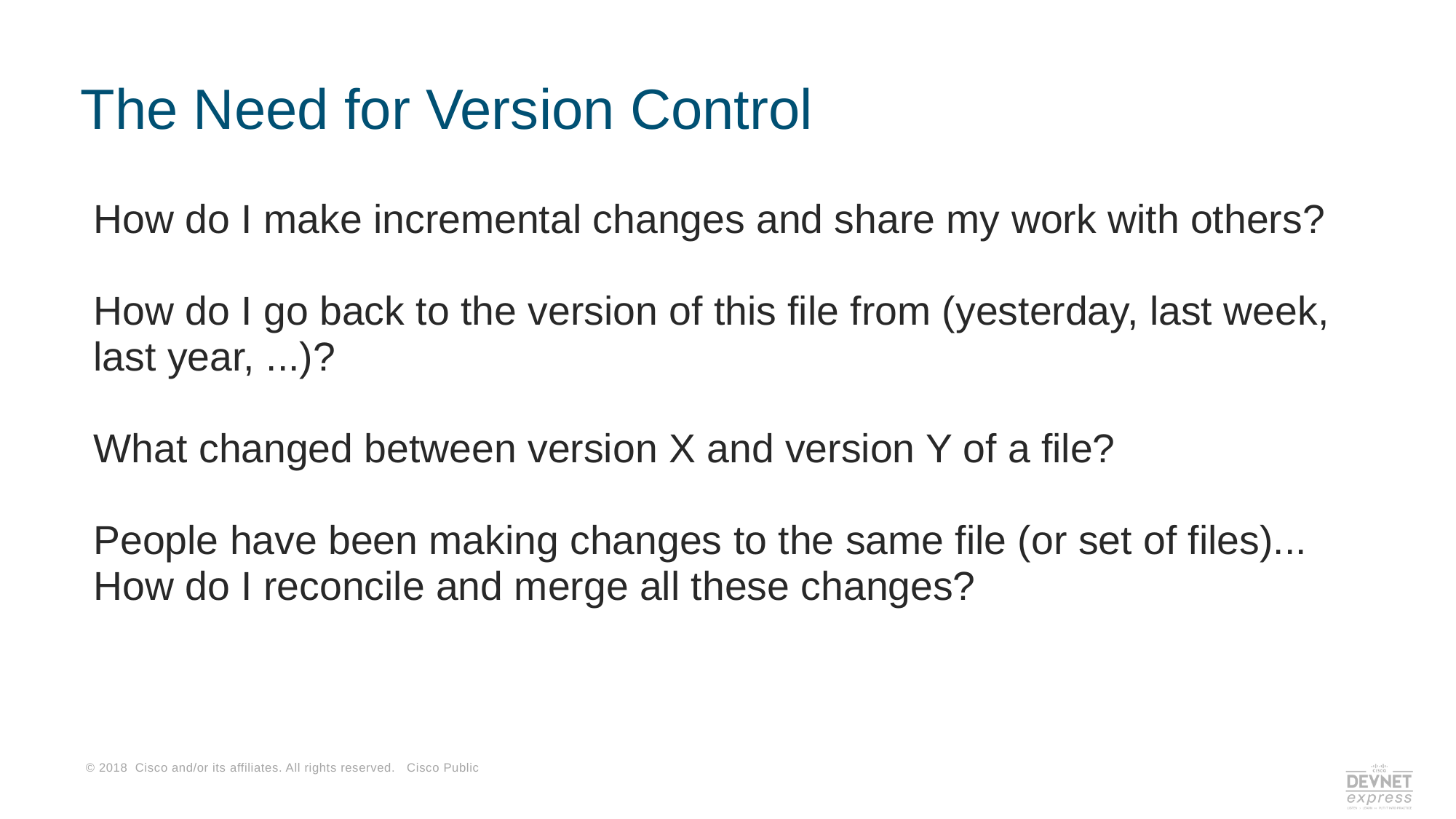

# The Need for Version Control
How do I make incremental changes and share my work with others?
How do I go back to the version of this file from (yesterday, last week, last year, ...)?
What changed between version X and version Y of a file?
People have been making changes to the same file (or set of files)... How do I reconcile and merge all these changes?